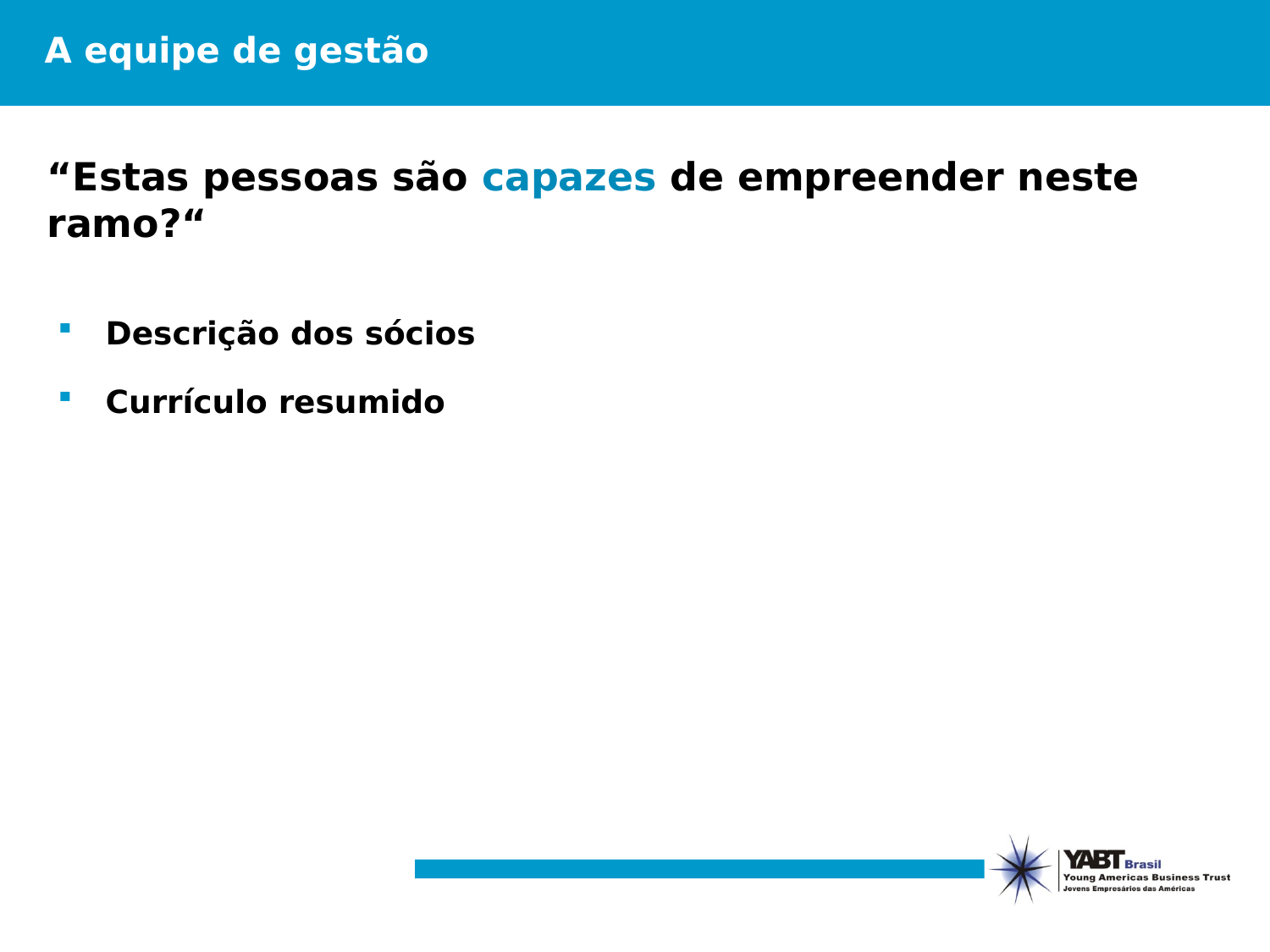

# A equipe de gestão
“Estas pessoas são capazes de empreender neste ramo?“

Descrição dos sócios
Currículo resumido